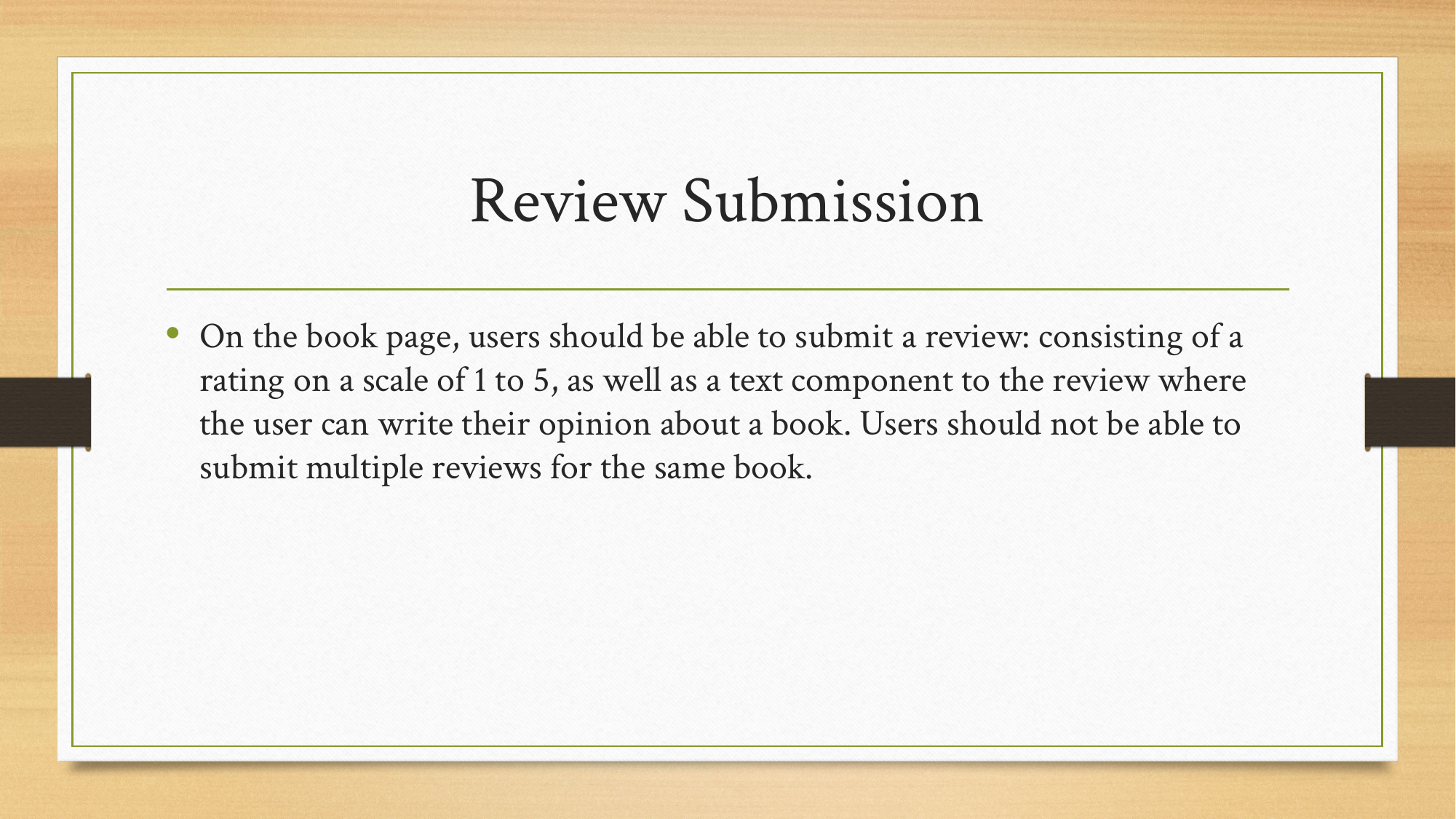

# Review Submission
On the book page, users should be able to submit a review: consisting of a rating on a scale of 1 to 5, as well as a text component to the review where the user can write their opinion about a book. Users should not be able to submit multiple reviews for the same book.